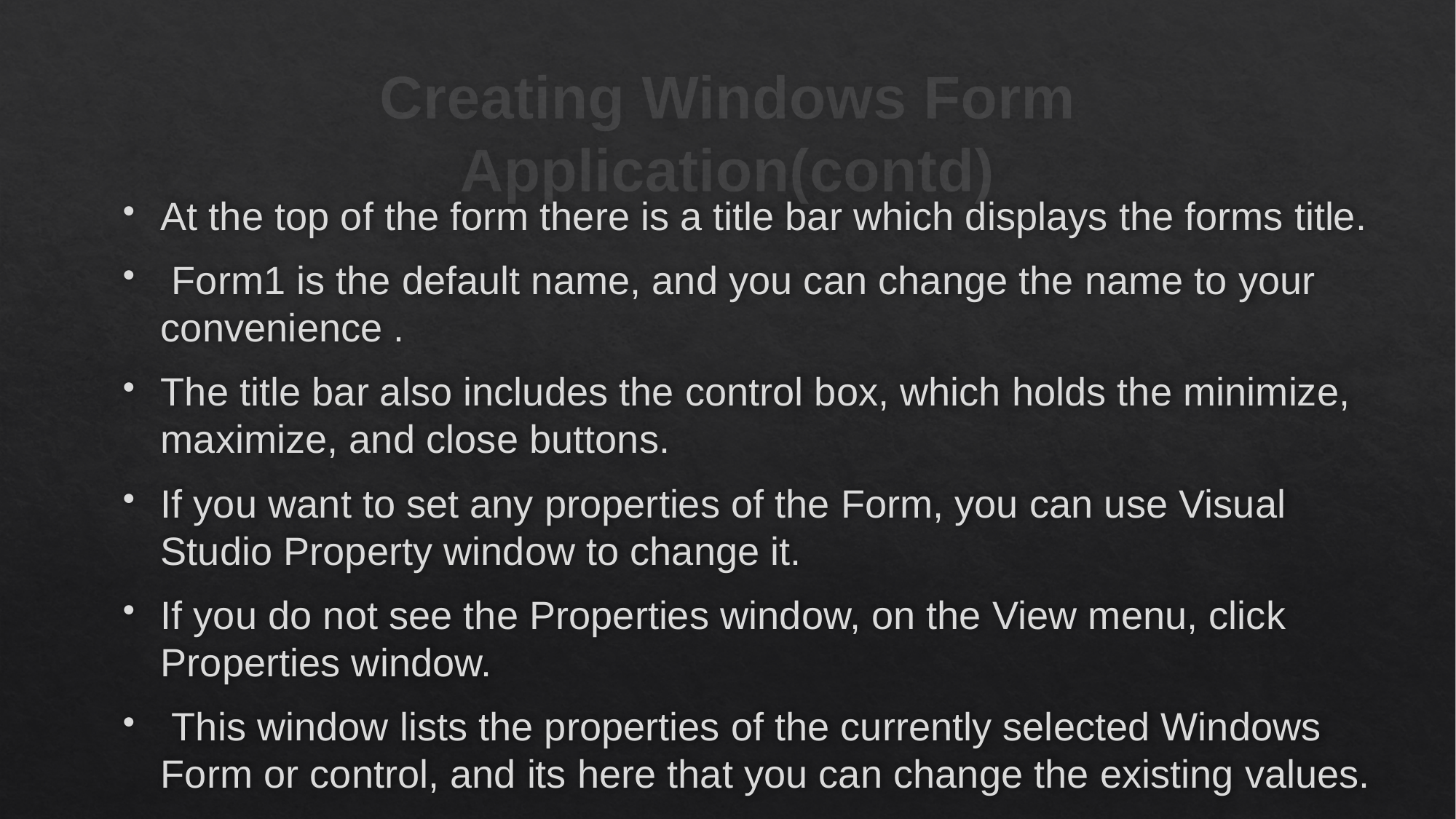

# Creating Windows Form Application(contd)
At the top of the form there is a title bar which displays the forms title.
 Form1 is the default name, and you can change the name to your convenience .
The title bar also includes the control box, which holds the minimize, maximize, and close buttons.
If you want to set any properties of the Form, you can use Visual Studio Property window to change it.
If you do not see the Properties window, on the View menu, click Properties window.
 This window lists the properties of the currently selected Windows Form or control, and its here that you can change the existing values.